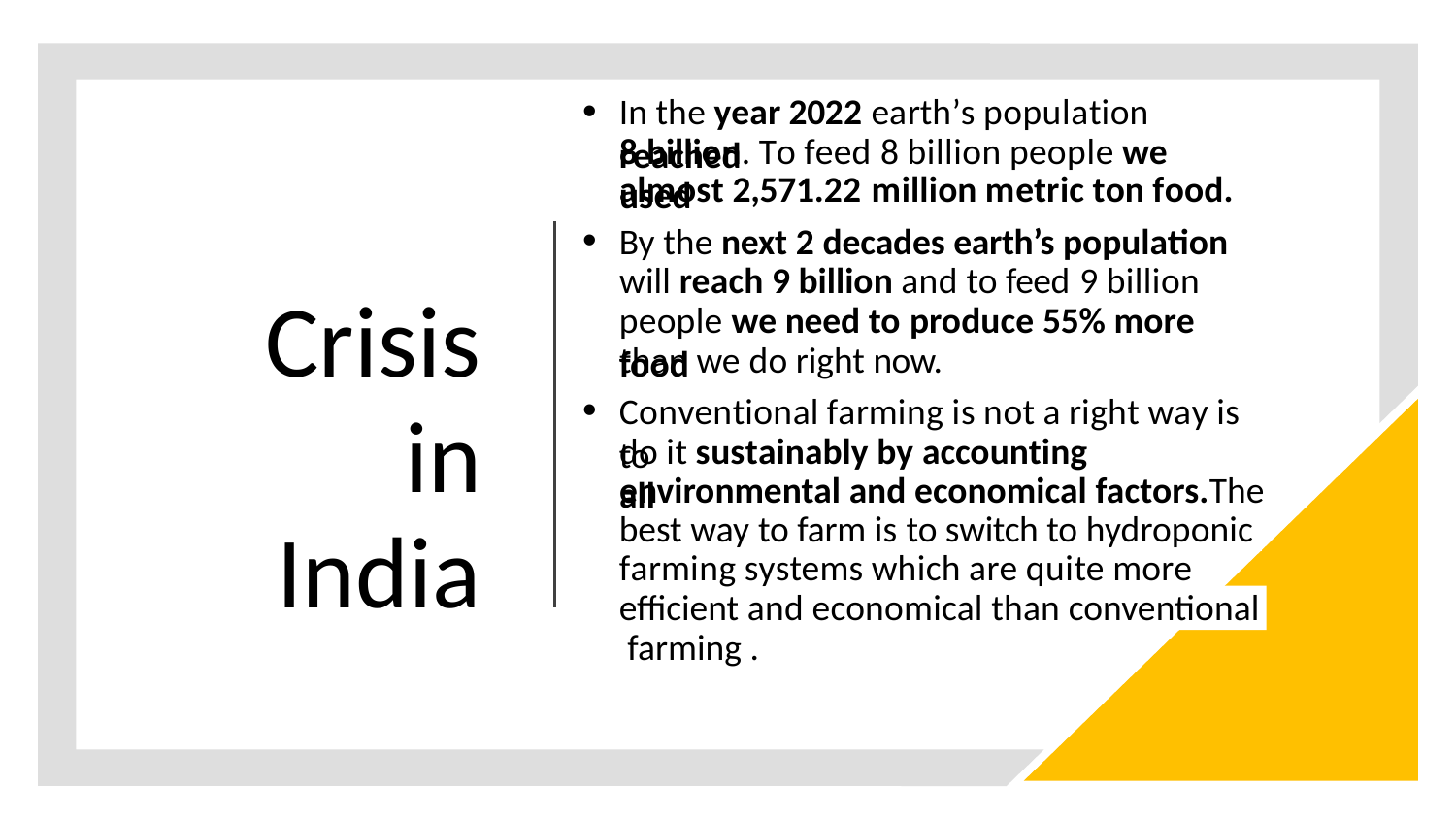

In the year 2022 earth’s population reached

# 8 billion. To feed 8 billion people we used
almost 2,571.22 million metric ton food.
By the next 2 decades earth’s population

will reach 9 billion and to feed 9 billion
Crisis in
India
people we need to produce 55% more food
than we do right now.
Conventional farming is not a right way is to

do it sustainably by accounting all
environmental and economical factors.The
best way to farm is to switch to hydroponic  farming systems which are quite more  efficient and economical than conventional  farming .